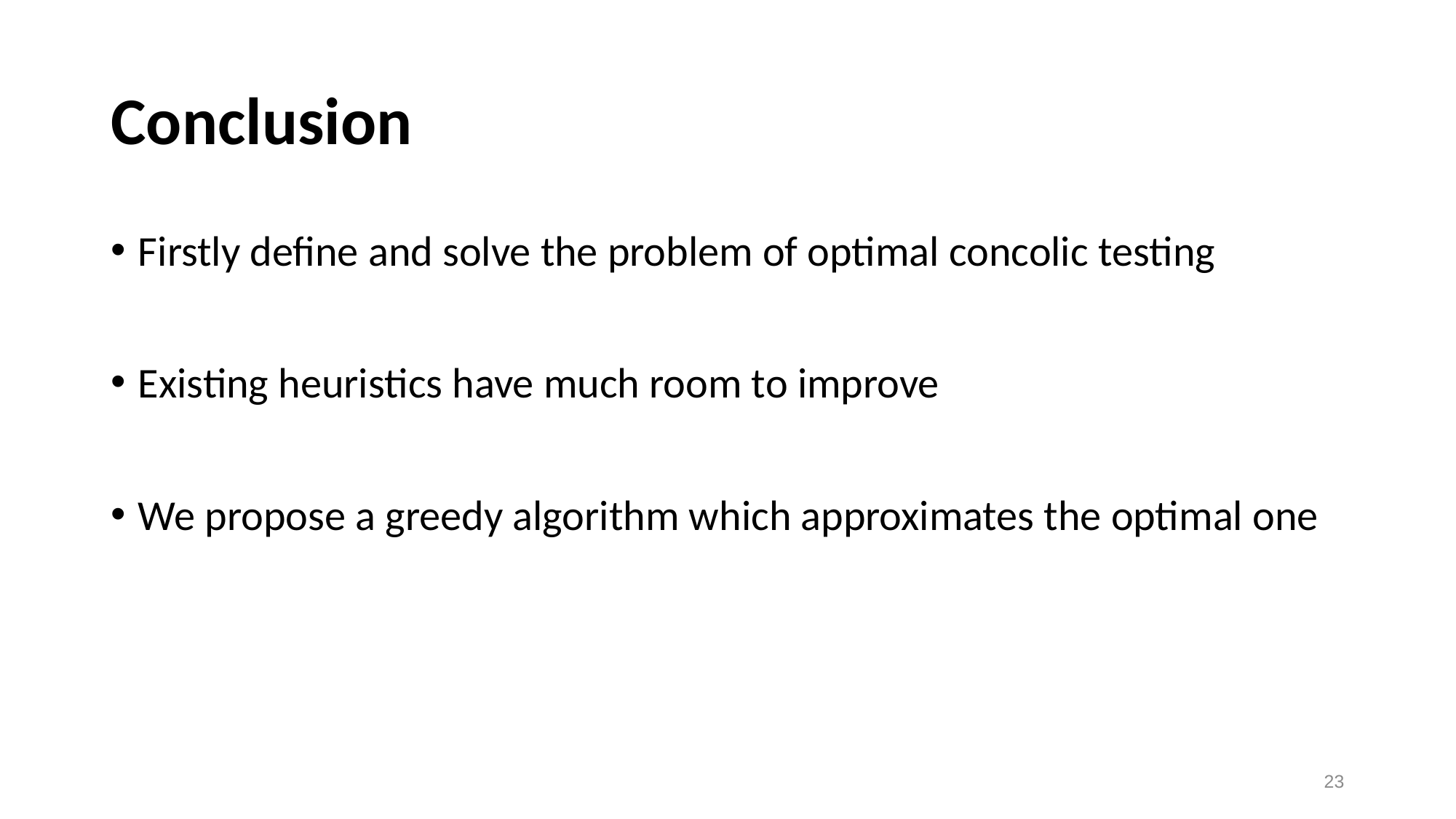

# Conclusion
Firstly define and solve the problem of optimal concolic testing

Existing heuristics have much room to improve

We propose a greedy algorithm which approximates the optimal one
23